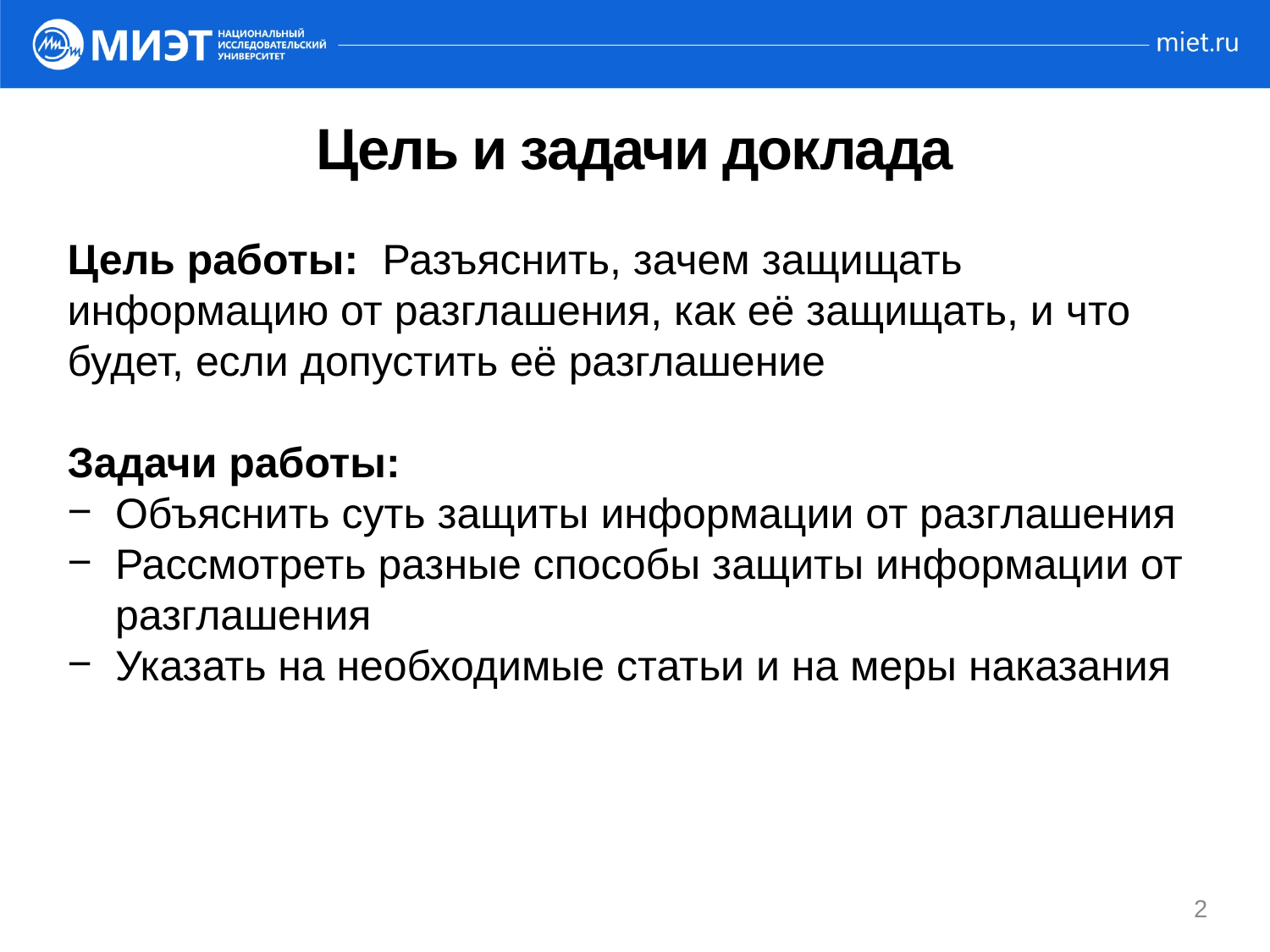

# Цель и задачи доклада
Цель работы:  Разъяснить, зачем защищать информацию от разглашения, как её защищать, и что будет, если допустить её разглашение

Задачи работы:
Объяснить суть защиты информации от разглашения
Рассмотреть разные способы защиты информации от разглашения
Указать на необходимые статьи и на меры наказания
2